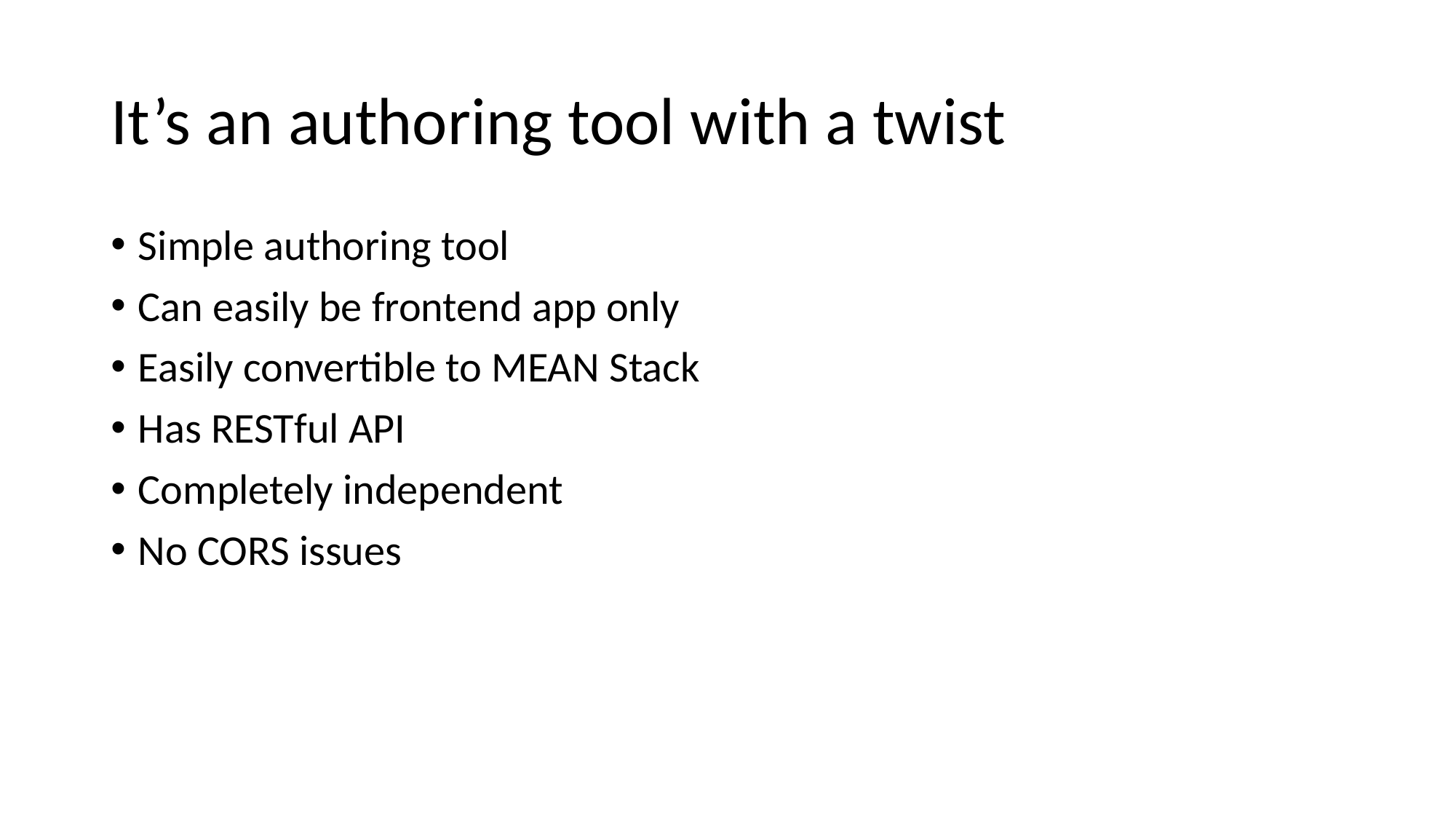

# It’s an authoring tool with a twist
Simple authoring tool
Can easily be frontend app only
Easily convertible to MEAN Stack
Has RESTful API
Completely independent
No CORS issues